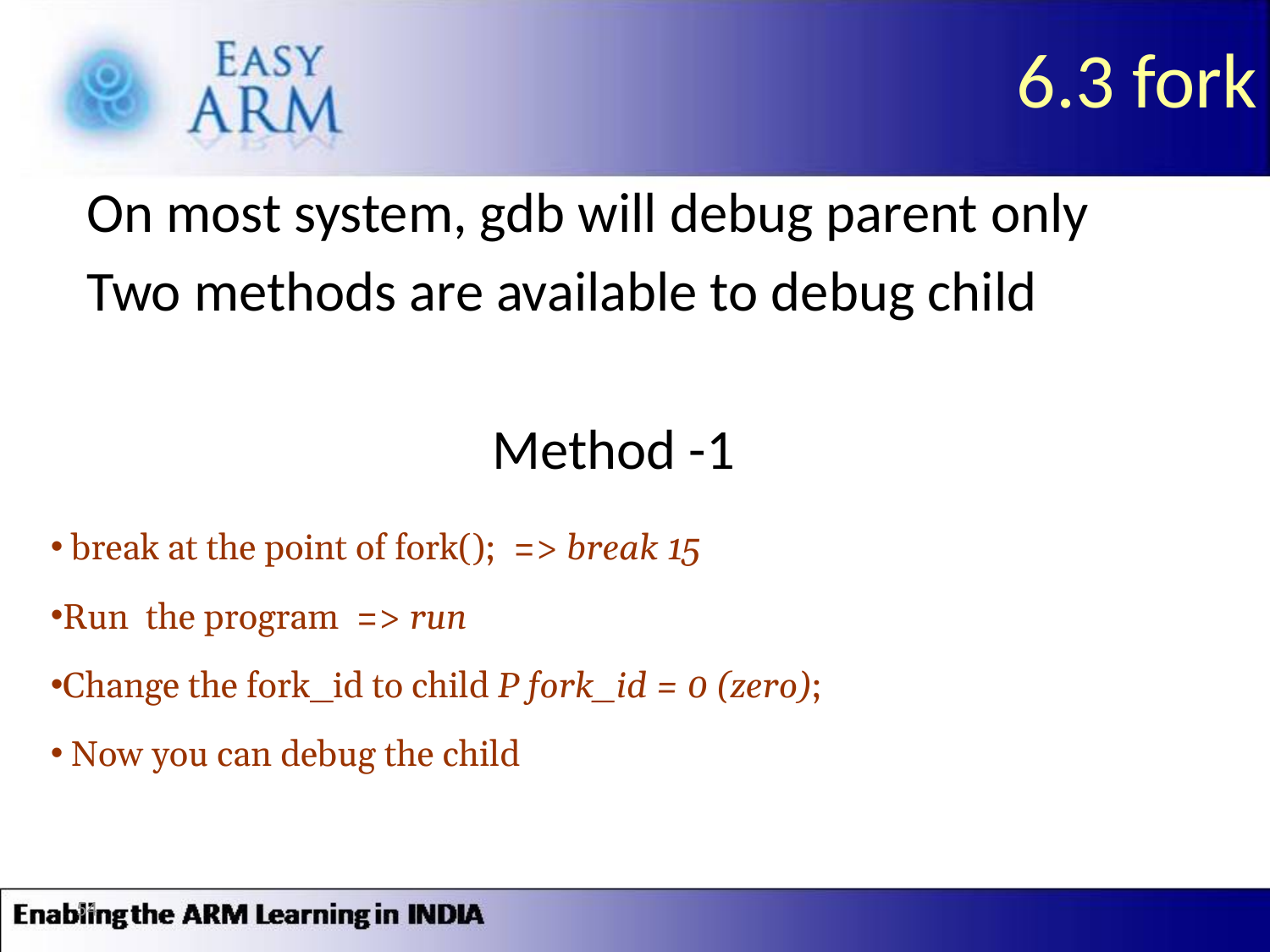

# 6.3 fork
On most system, gdb will debug parent only
Two methods are available to debug child

Method -1

 break at the point of fork();  => break 15
Run  the program  => run
Change the fork_id to child P fork_id = 0 (zero);
 Now you can debug the child

54